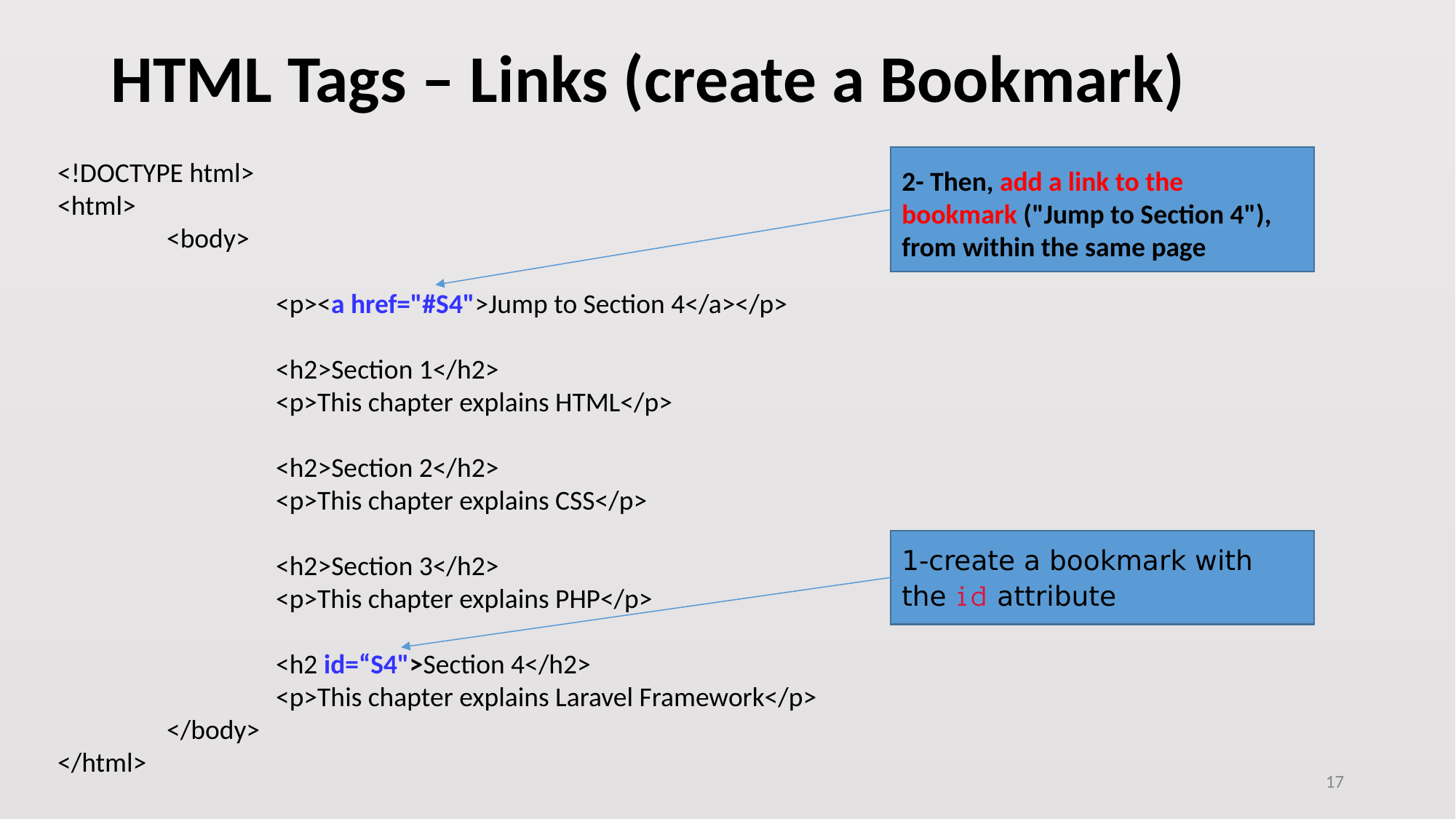

# HTML Tags – Links (create a Bookmark)

2- Then, add a link to the bookmark ("Jump to Section 4"), from within the same page
<!DOCTYPE html>
<html>
	<body>

		<p><a href="#S4">Jump to Section 4</a></p>

		<h2>Section 1</h2>
		<p>This chapter explains HTML</p>

		<h2>Section 2</h2>
		<p>This chapter explains CSS</p>

		<h2>Section 3</h2>
		<p>This chapter explains PHP</p>

		<h2 id=“S4">Section 4</h2>
		<p>This chapter explains Laravel Framework</p>
	</body>
</html>
1-create a bookmark with   the id attribute
17